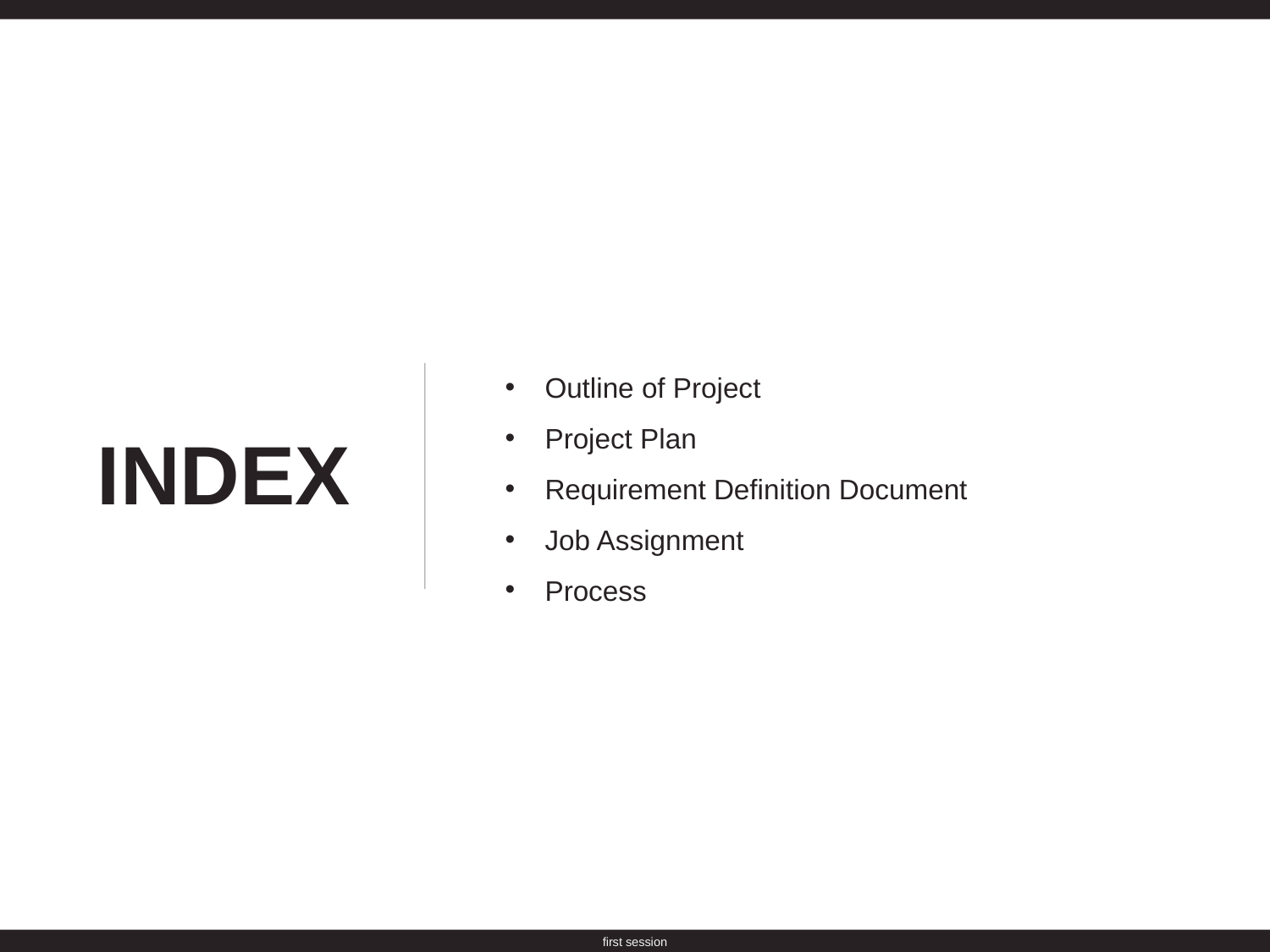

Outline of Project
Project Plan
Requirement Definition Document
Job Assignment
Process
INDEX
first session